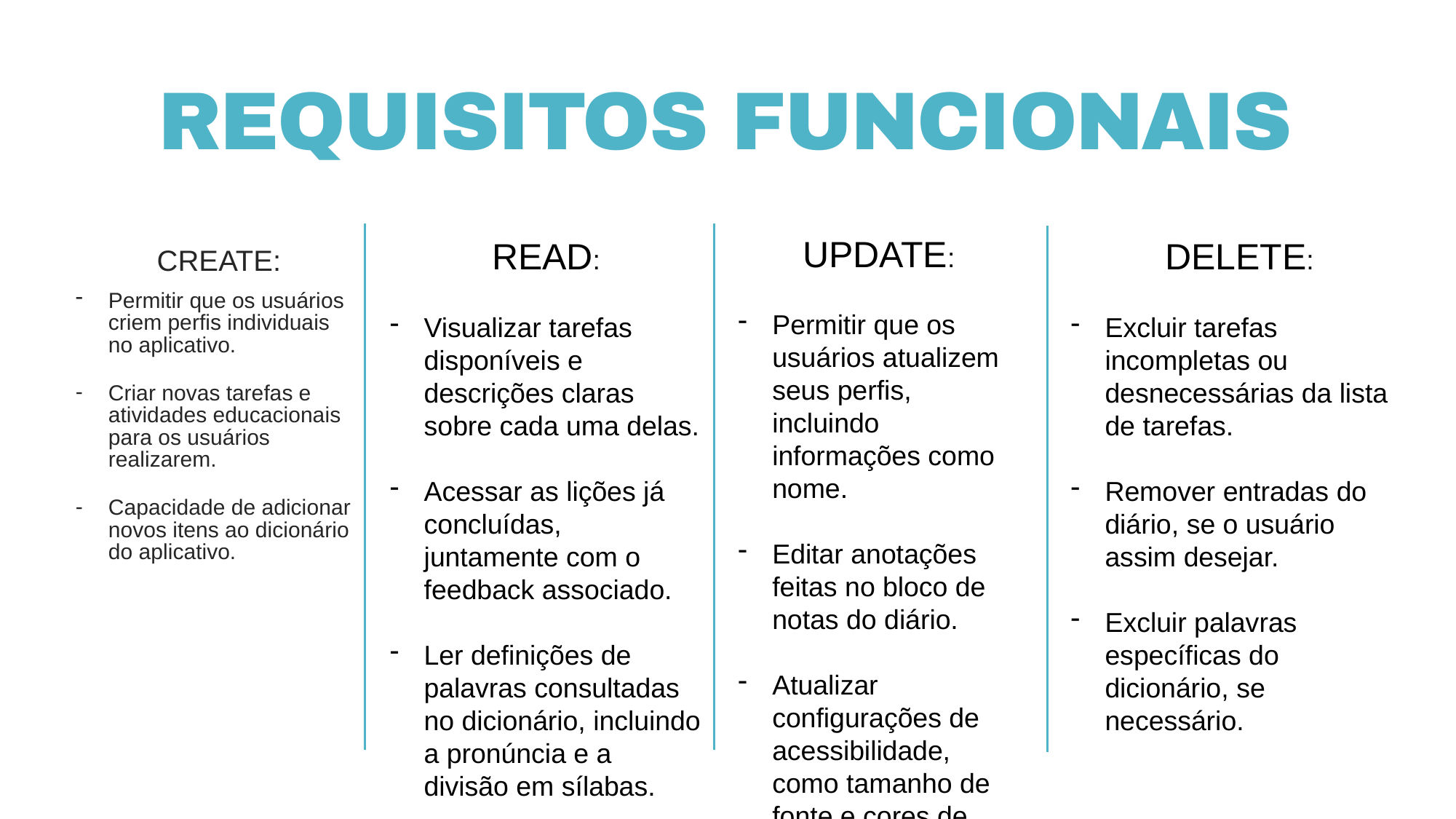

# REQUISITOS FUNCIONAIS
UPDATE:

Permitir que os usuários atualizem seus perfis, incluindo informações como nome.

Editar anotações feitas no bloco de notas do diário.

Atualizar configurações de acessibilidade, como tamanho de fonte e cores de fundo.

READ:

Visualizar tarefas disponíveis e descrições claras sobre cada uma delas.

Acessar as lições já concluídas, juntamente com o feedback associado.

Ler definições de palavras consultadas no dicionário, incluindo a pronúncia e a divisão em sílabas.

DELETE:

Excluir tarefas incompletas ou desnecessárias da lista de tarefas.

Remover entradas do diário, se o usuário assim desejar.

Excluir palavras específicas do dicionário, se necessário.

CREATE:

Permitir que os usuários criem perfis individuais no aplicativo.

Criar novas tarefas e atividades educacionais para os usuários realizarem.

Capacidade de adicionar novos itens ao dicionário do aplicativo.